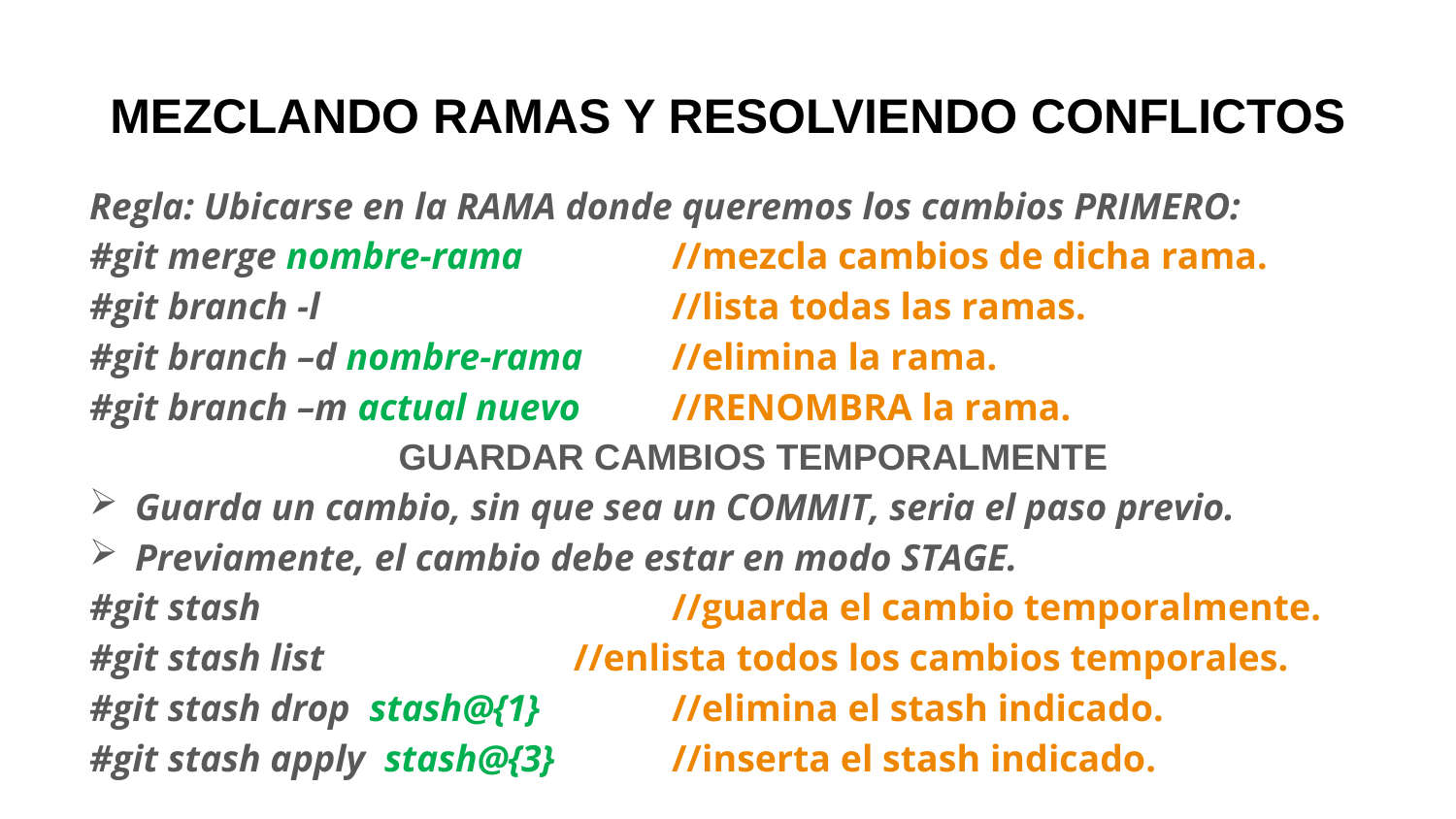

# MEZCLANDO RAMAS Y RESOLVIENDO CONFLICTOS
Regla: Ubicarse en la RAMA donde queremos los cambios PRIMERO:
#git merge nombre-rama 	//mezcla cambios de dicha rama.
#git branch -l 			//lista todas las ramas.
#git branch –d nombre-rama  	//elimina la rama.
#git branch –m actual nuevo  	//RENOMBRA la rama.
GUARDAR CAMBIOS TEMPORALMENTE
Guarda un cambio, sin que sea un COMMIT, seria el paso previo.
Previamente, el cambio debe estar en modo STAGE.
#git stash 			//guarda el cambio temporalmente.
#git stash list		     //enlista todos los cambios temporales.
#git stash drop  stash@{1} 	//elimina el stash indicado.
#git stash apply  stash@{3} 	//inserta el stash indicado.